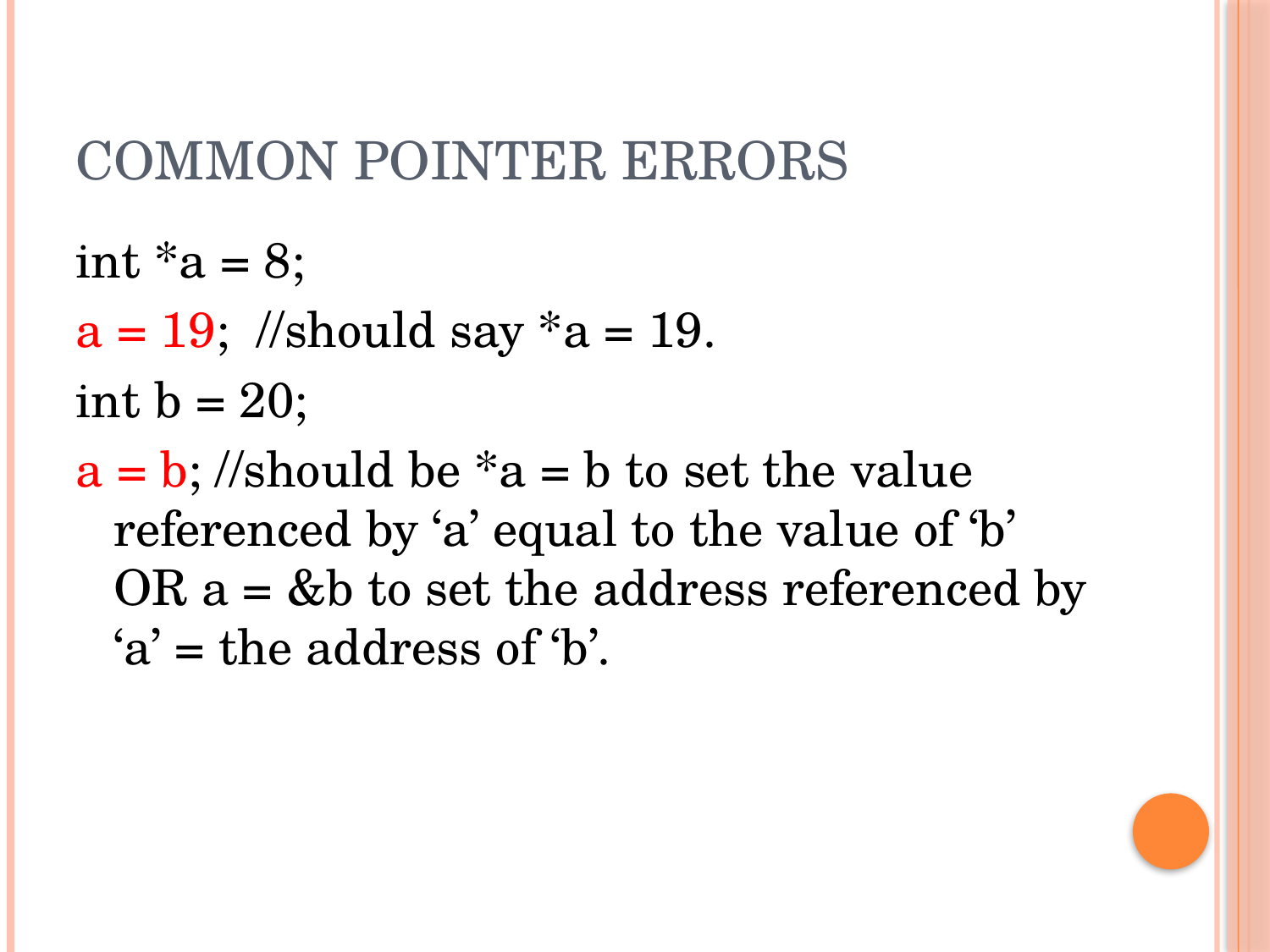

# Common Pointer Errors
int *a = 8;
a = 19;  //should say *a = 19.
int b = 20;
a = b; //should be *a = b to set the value referenced by ‘a’ equal to the value of ‘b’ OR a = &b to set the address referenced by ‘a’ = the address of ‘b’.